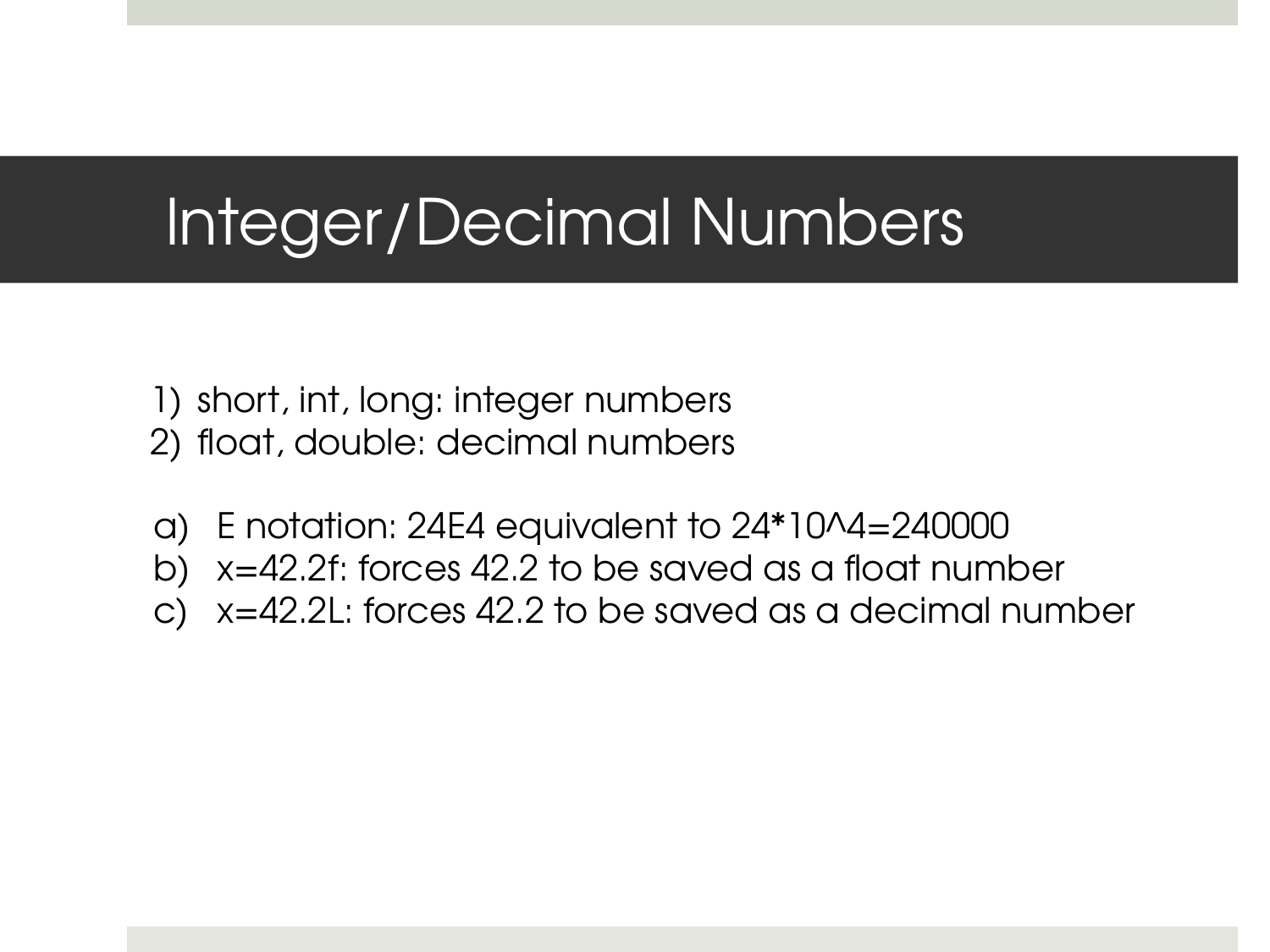

# Integer/Decimal Numbers
short, int, long: integer numbers
float, double: decimal numbers
E notation: 24E4 equivalent to 24*10^4=240000
x=42.2f: forces 42.2 to be saved as a float number
x=42.2L: forces 42.2 to be saved as a decimal number